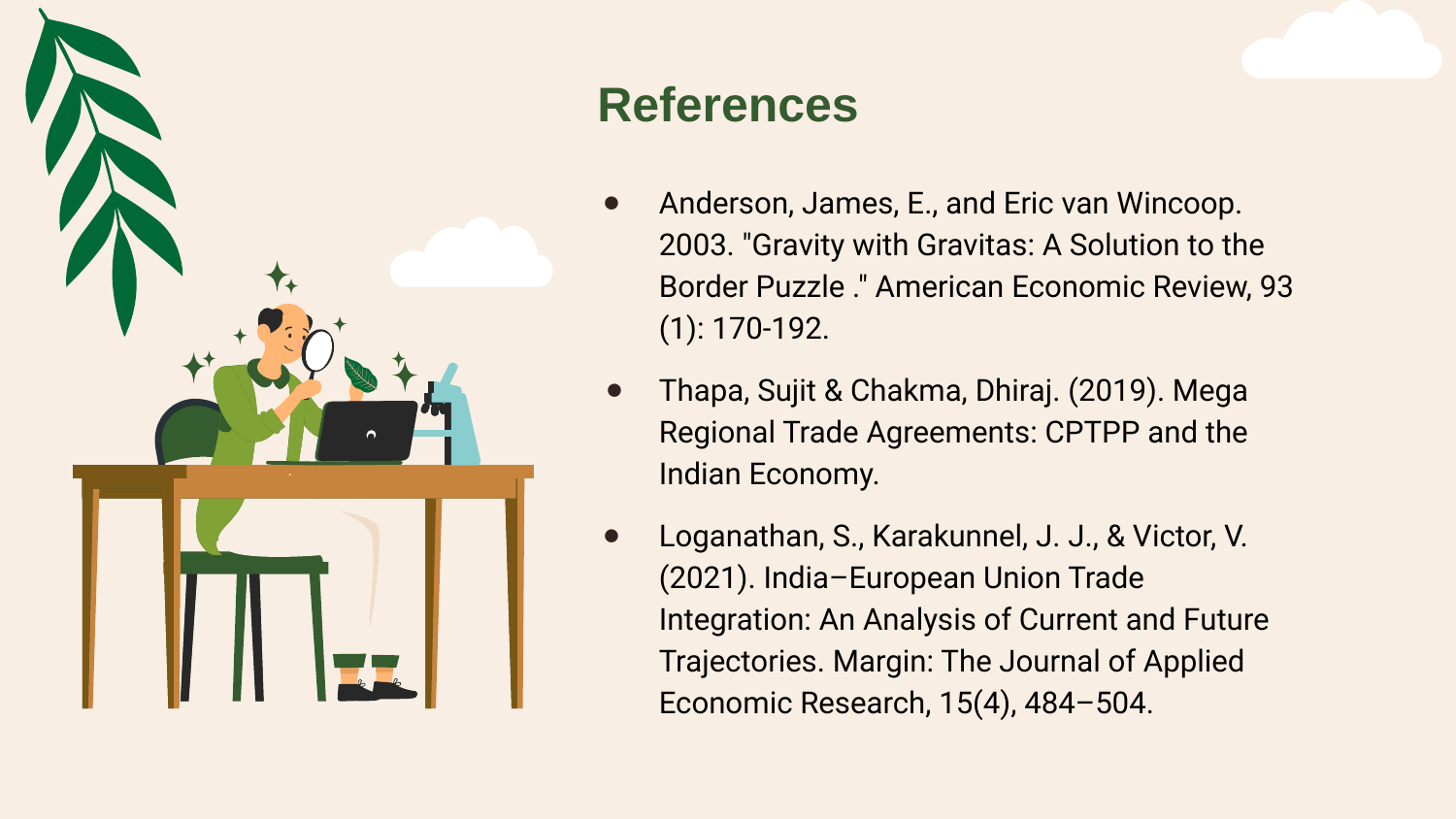

# References

Anderson, James, E., and Eric van Wincoop. 2003. "Gravity with Gravitas: A Solution to the Border Puzzle ." American Economic Review, 93 (1): 170-192.
Thapa, Sujit & Chakma, Dhiraj. (2019). Mega Regional Trade Agreements: CPTPP and the Indian Economy.
Loganathan, S., Karakunnel, J. J., & Victor, V. (2021). India–European Union Trade Integration: An Analysis of Current and Future Trajectories. Margin: The Journal of Applied Economic Research, 15(4), 484–504.